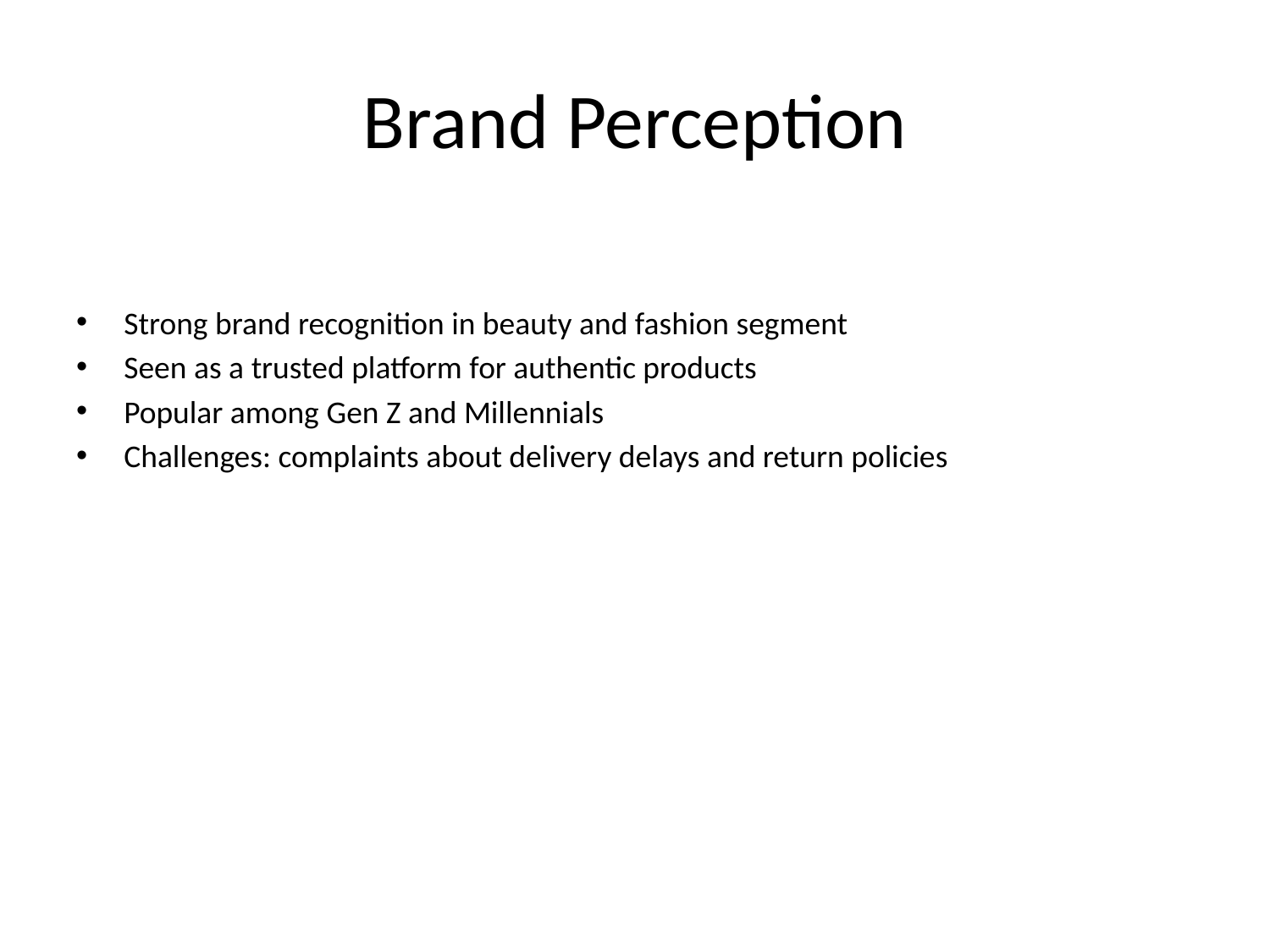

# Brand Perception

Strong brand recognition in beauty and fashion segment
Seen as a trusted platform for authentic products
Popular among Gen Z and Millennials
Challenges: complaints about delivery delays and return policies